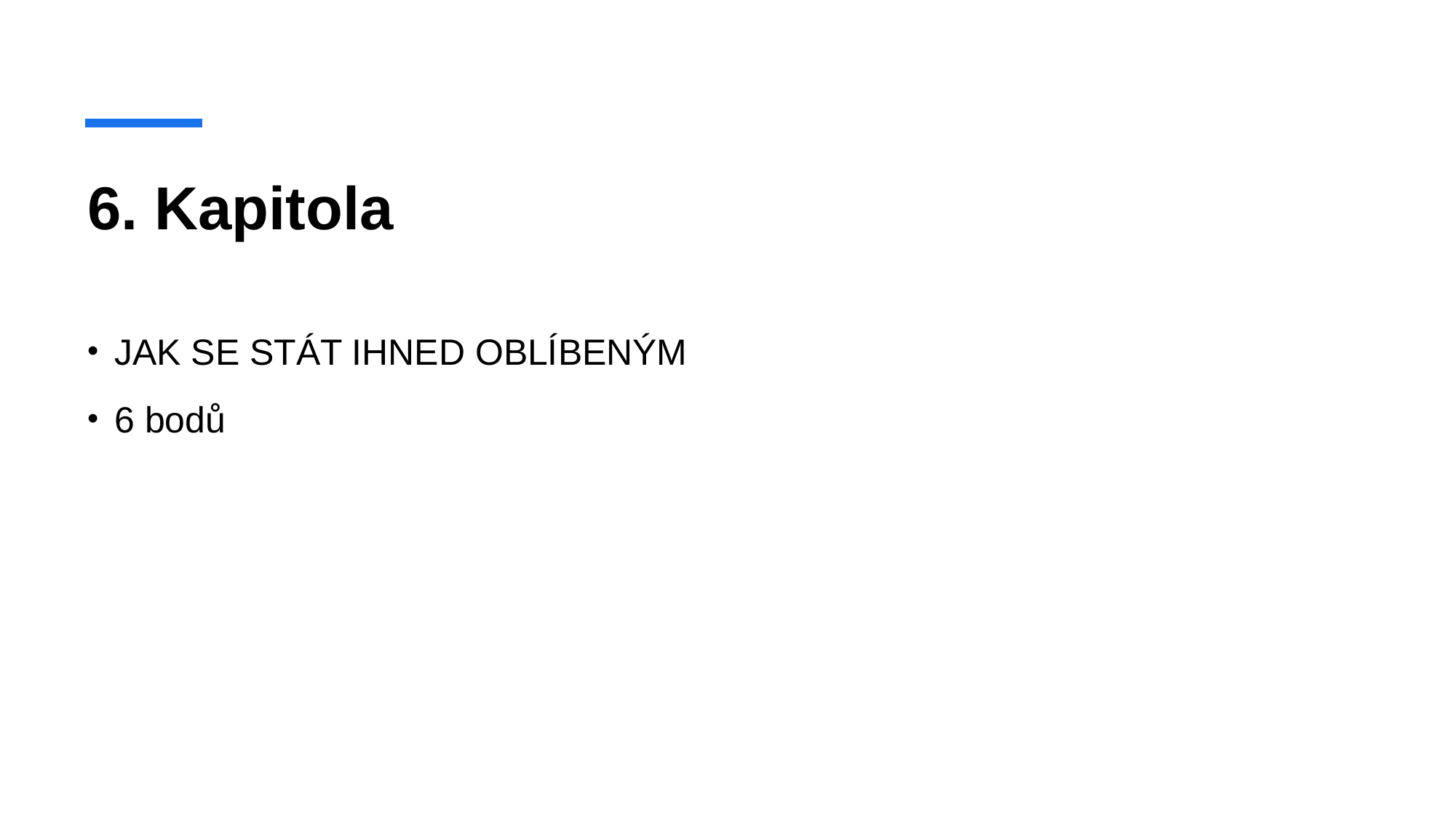

# 6. Kapitola
JAK SE STÁT IHNED OBLÍBENÝM
6 bodů